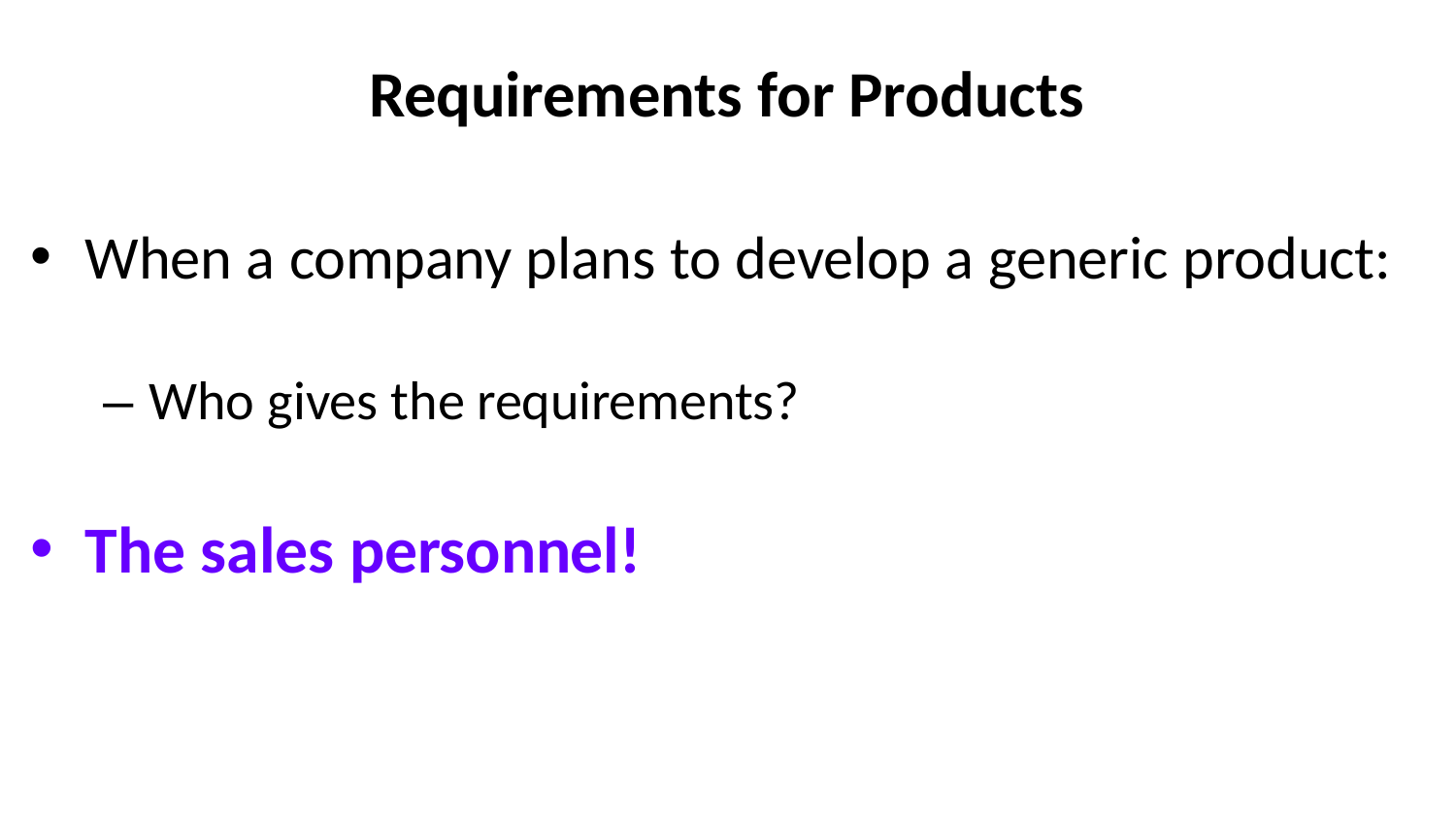

# Requirements for Products
When a company plans to develop a generic product:

– Who gives the requirements?

The sales personnel!